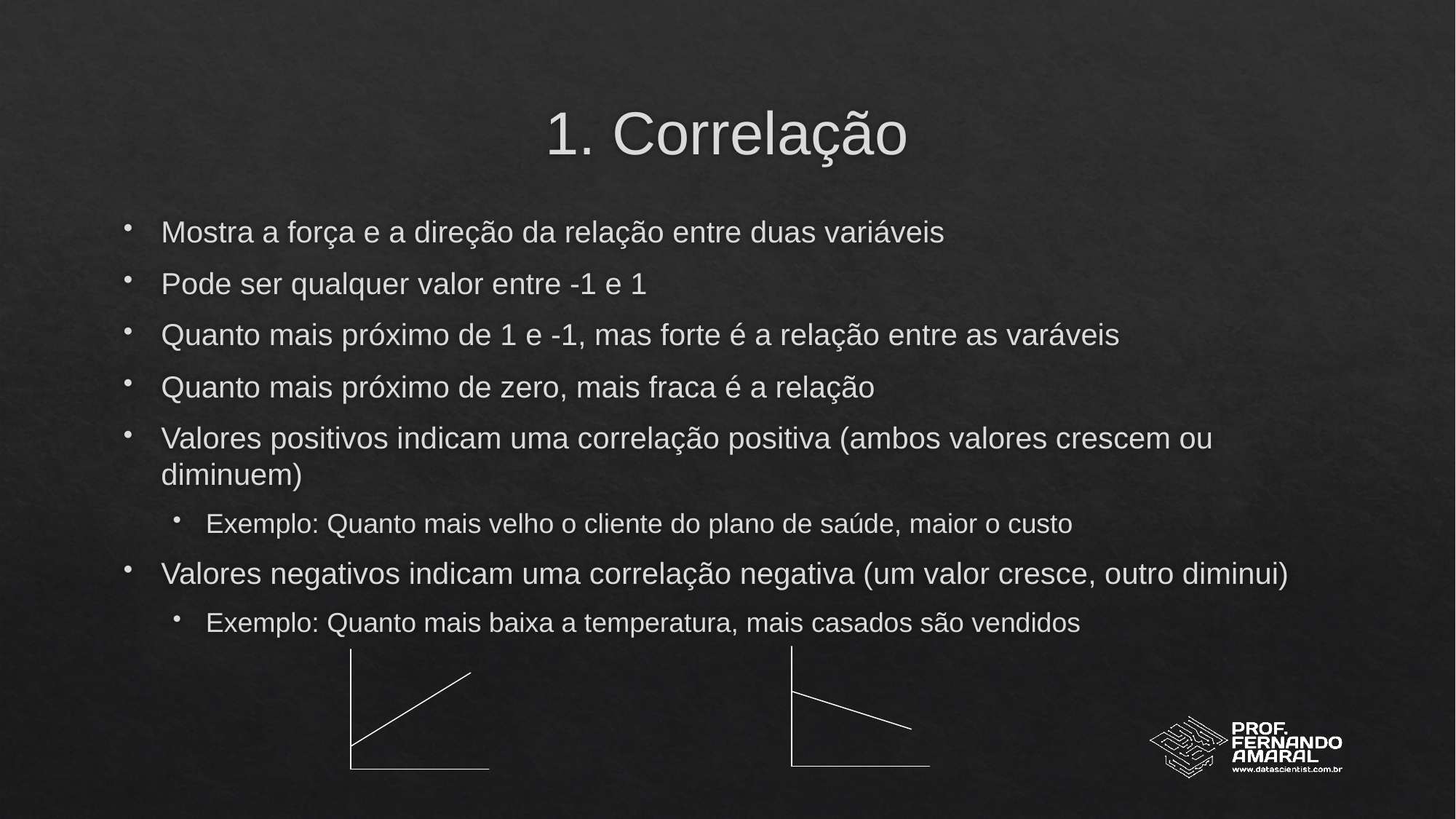

# 1. Correlação
Mostra a força e a direção da relação entre duas variáveis
Pode ser qualquer valor entre -1 e 1
Quanto mais próximo de 1 e -1, mas forte é a relação entre as varáveis
Quanto mais próximo de zero, mais fraca é a relação
Valores positivos indicam uma correlação positiva (ambos valores crescem ou diminuem)
Exemplo: Quanto mais velho o cliente do plano de saúde, maior o custo
Valores negativos indicam uma correlação negativa (um valor cresce, outro diminui)
Exemplo: Quanto mais baixa a temperatura, mais casados são vendidos